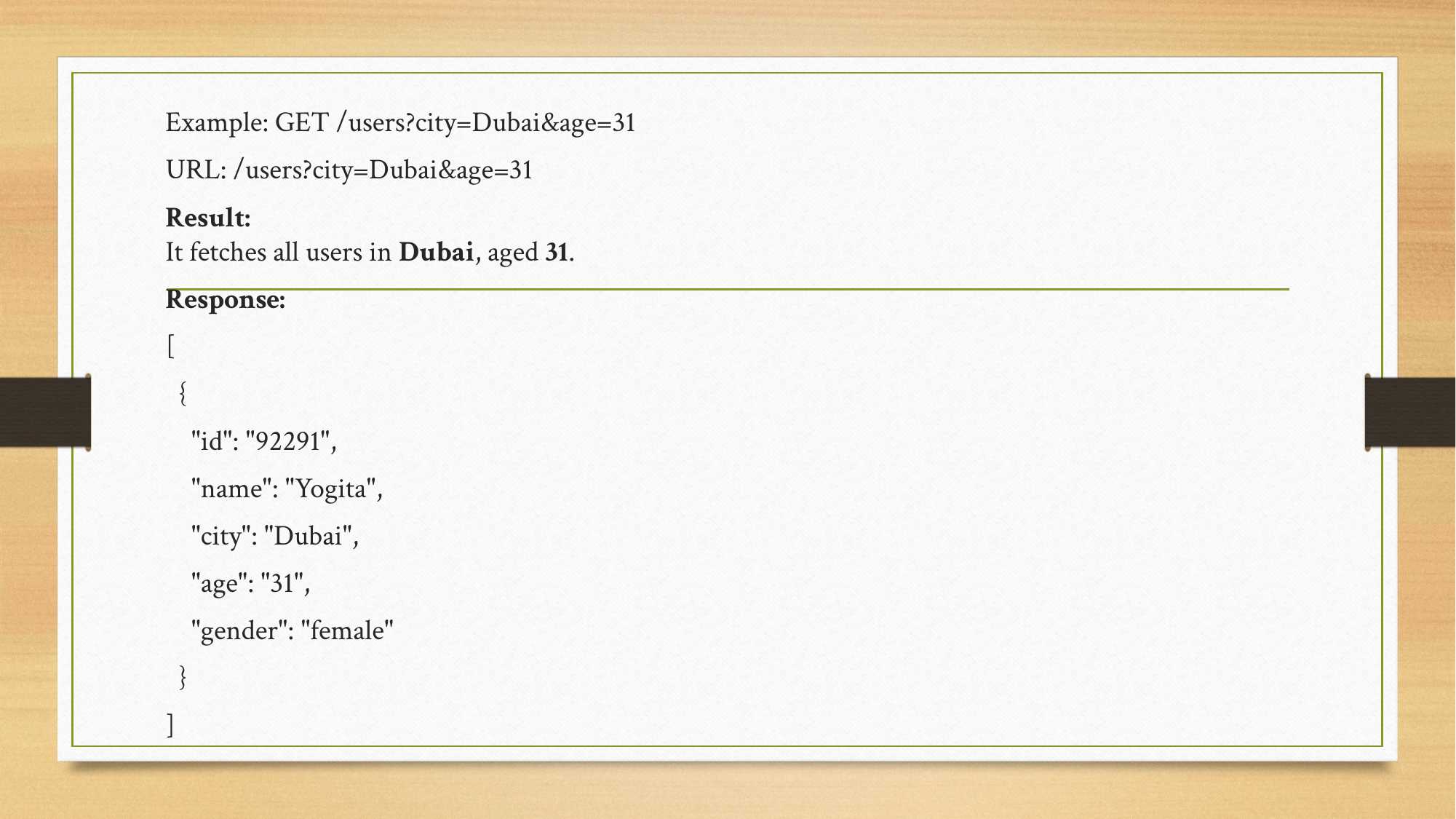

Example: GET /users?city=Dubai&age=31
URL: /users?city=Dubai&age=31
Result:
It fetches all users in Dubai, aged 31.
Response:
[
  {
    "id": "92291",
    "name": "Yogita",
    "city": "Dubai",
    "age": "31",
    "gender": "female"
  }
]